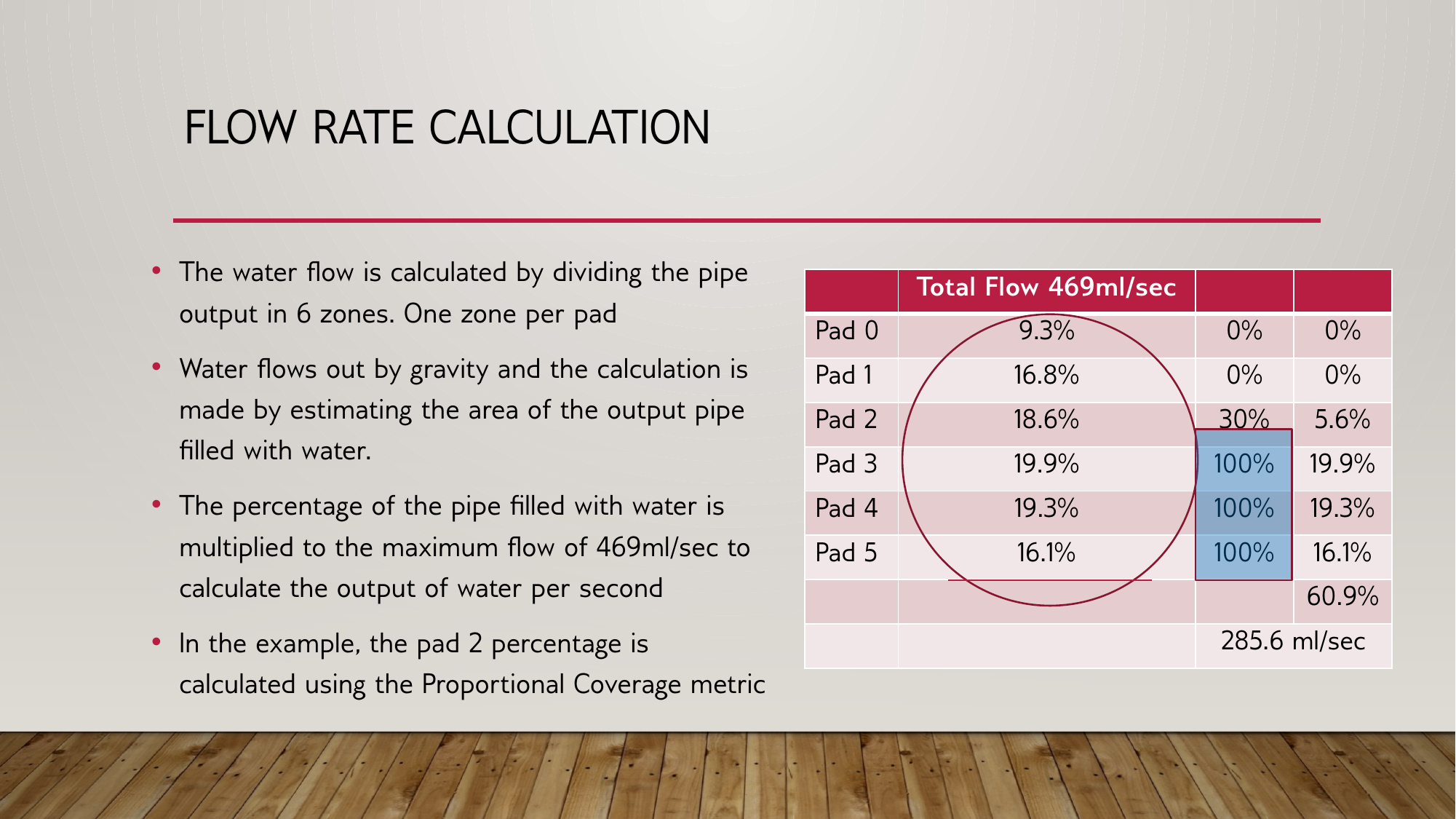

# Flow Rate Calculation
The water flow is calculated by dividing the pipe output in 6 zones. One zone per pad
Water flows out by gravity and the calculation is made by estimating the area of the output pipe filled with water.
The percentage of the pipe filled with water is multiplied to the maximum flow of 469ml/sec to calculate the output of water per second
In the example, the pad 2 percentage is calculated using the Proportional Coverage metric
|  | Total Flow 469ml/sec |  |  |
| --- | --- | --- | --- |
| Pad 0 | 9.3% | 0% | 0% |
| Pad 1 | 16.8% | 0% | 0% |
| Pad 2 | 18.6% | 30% | 5.6% |
| Pad 3 | 19.9% | 100% | 19.9% |
| Pad 4 | 19.3% | 100% | 19.3% |
| Pad 5 | 16.1% | 100% | 16.1% |
|  |  |  | 60.9% |
|  |  | 285.6 ml/sec |  |